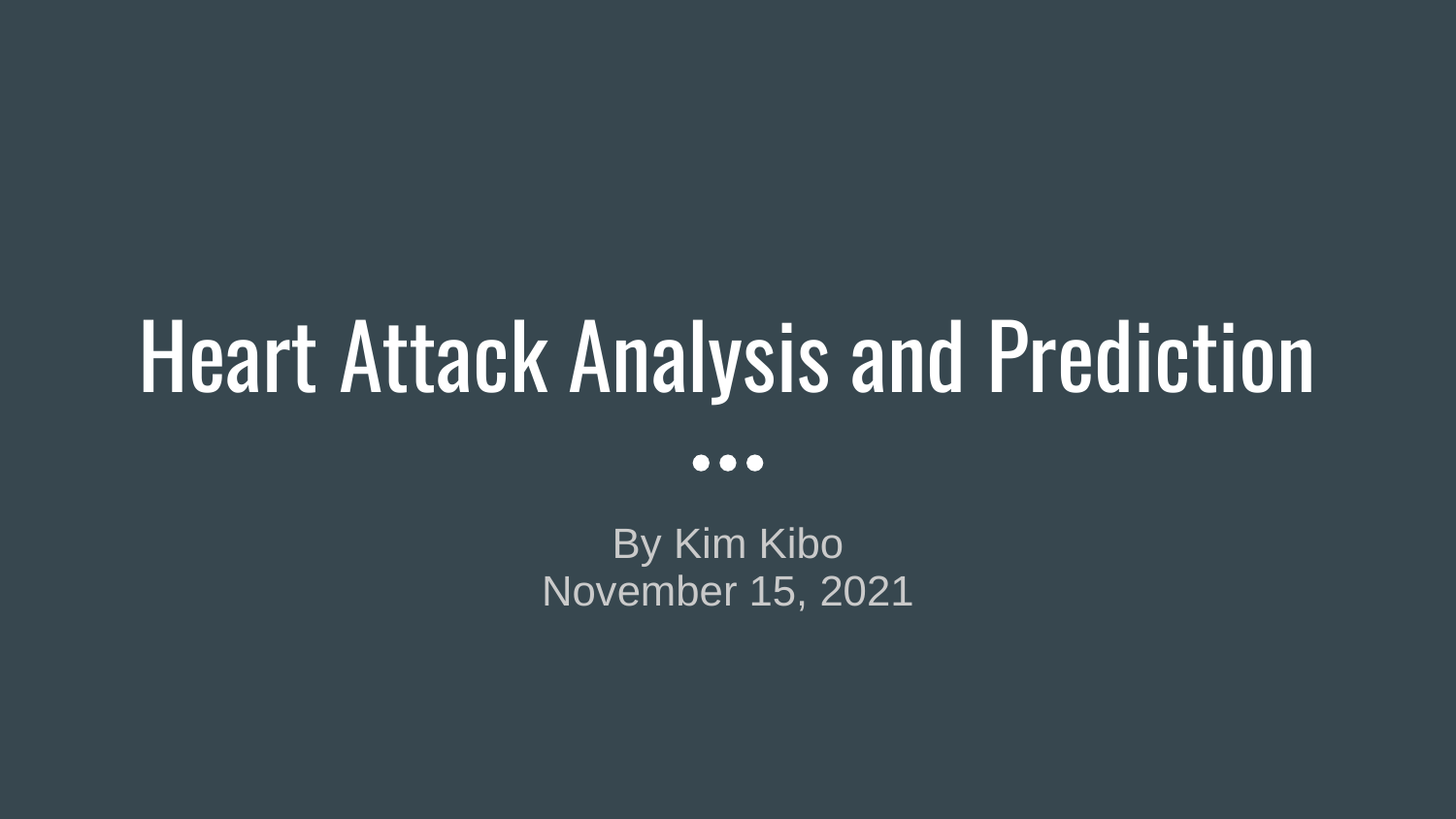

# Heart Attack Analysis and Prediction
By Kim Kibo
November 15, 2021